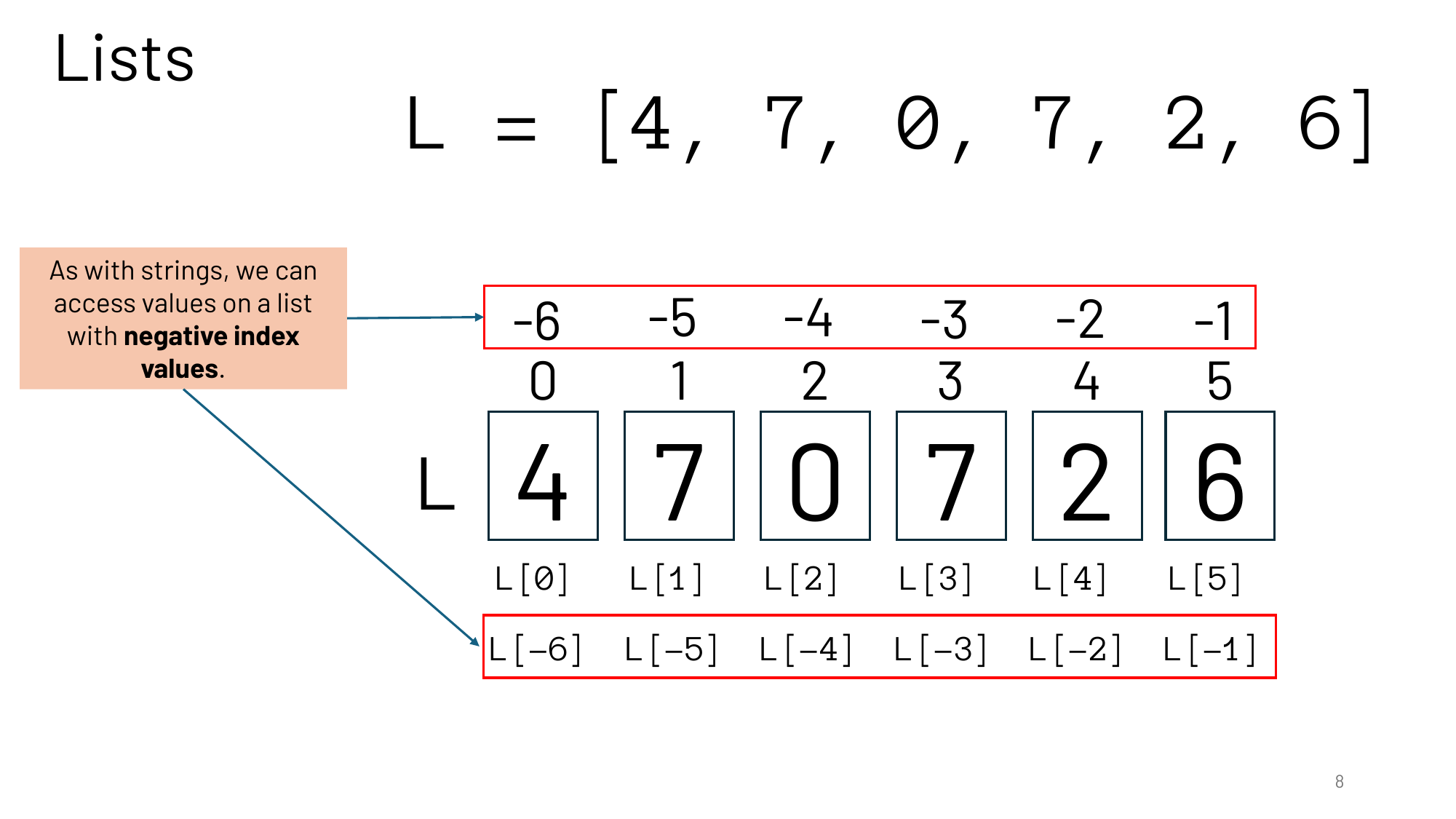

# Lists
L = [4, 7, 0, 7, 2, 6]
As with strings, we can access values on a list with negative index values.
-4
-5
-2
-3
-6
-1

0
4

1
7

2
0

3
7

4
2

5
6

L
L[0]
L[1]
L[2]
L[3]
L[4]
L[5]

L[-6]
L[-5]
L[-4]
L[-3]
L[-2]
L[-1]
8